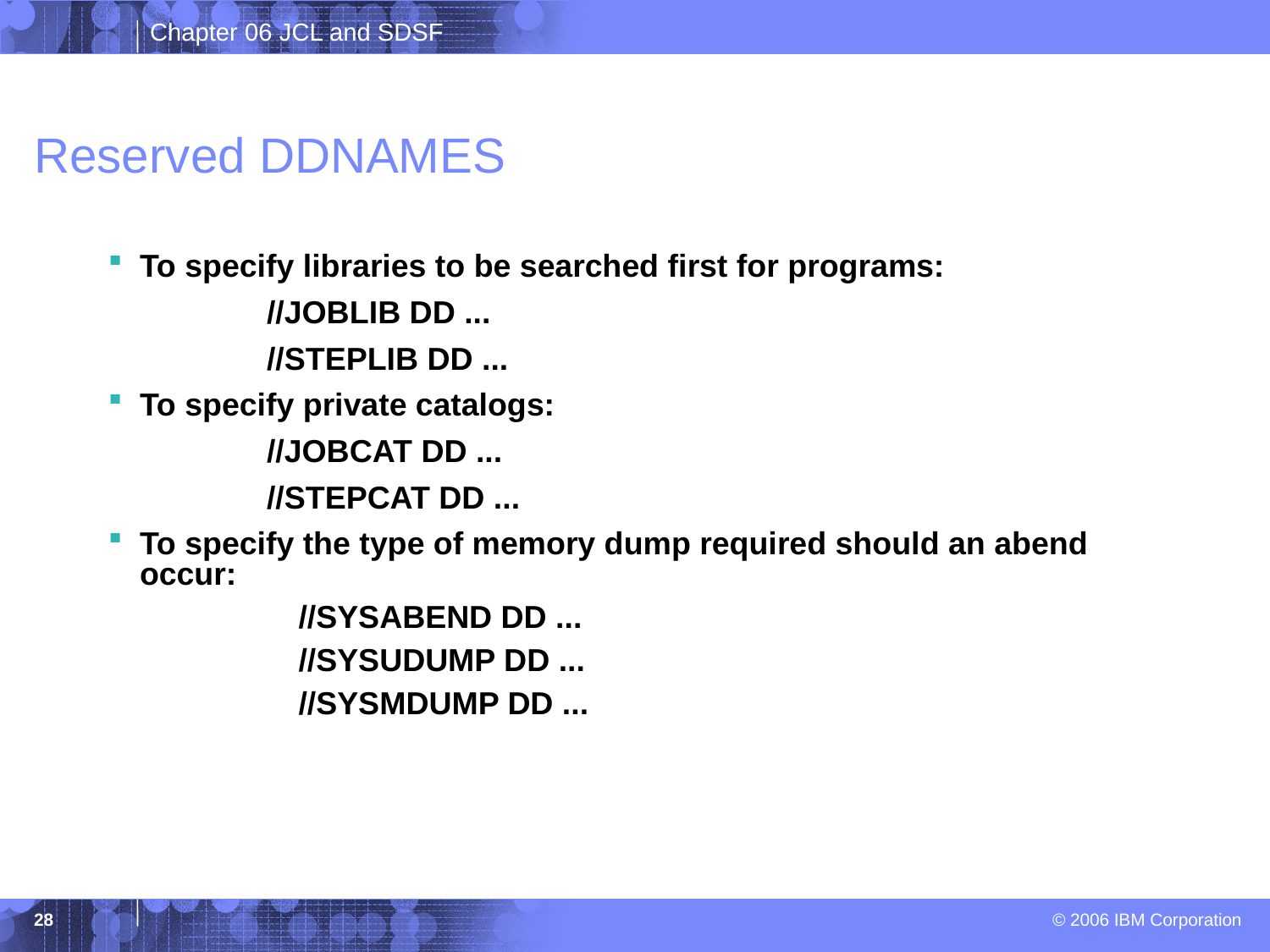

# Reserved DDNAMES
To specify libraries to be searched first for programs:
		//JOBLIB DD ...
		//STEPLIB DD ...
To specify private catalogs:
		//JOBCAT DD ...
		//STEPCAT DD ...
To specify the type of memory dump required should an abend occur:
		//SYSABEND DD ...
		//SYSUDUMP DD ...
		//SYSMDUMP DD ...
28